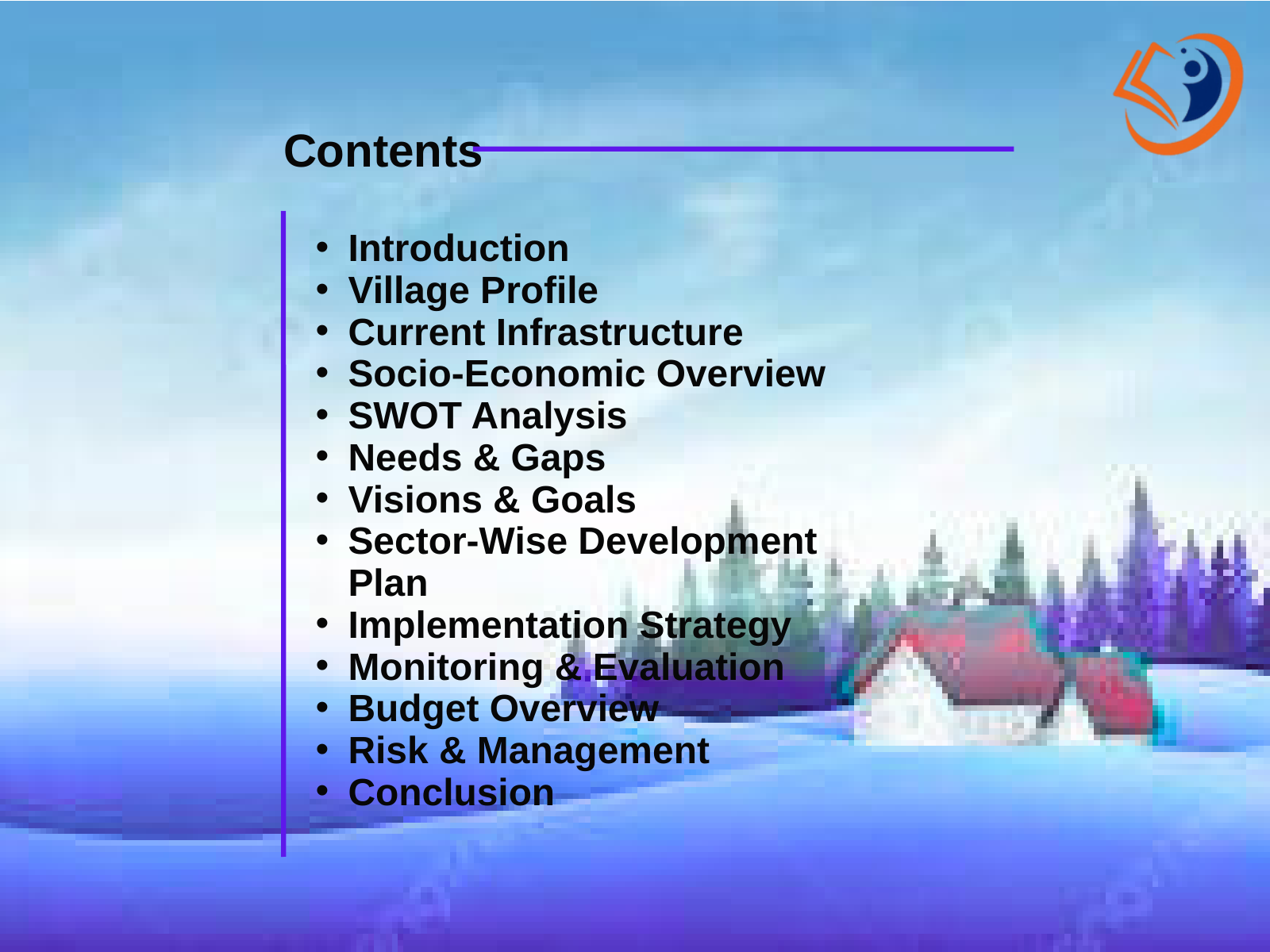

Contents

Introduction
Village Profile
Current Infrastructure
Socio-Economic Overview
SWOT Analysis
Needs & Gaps
Visions & Goals
Sector-Wise Development Plan
Implementation Strategy
Monitoring & Evaluation
Budget Overview
Risk & Management
Conclusion